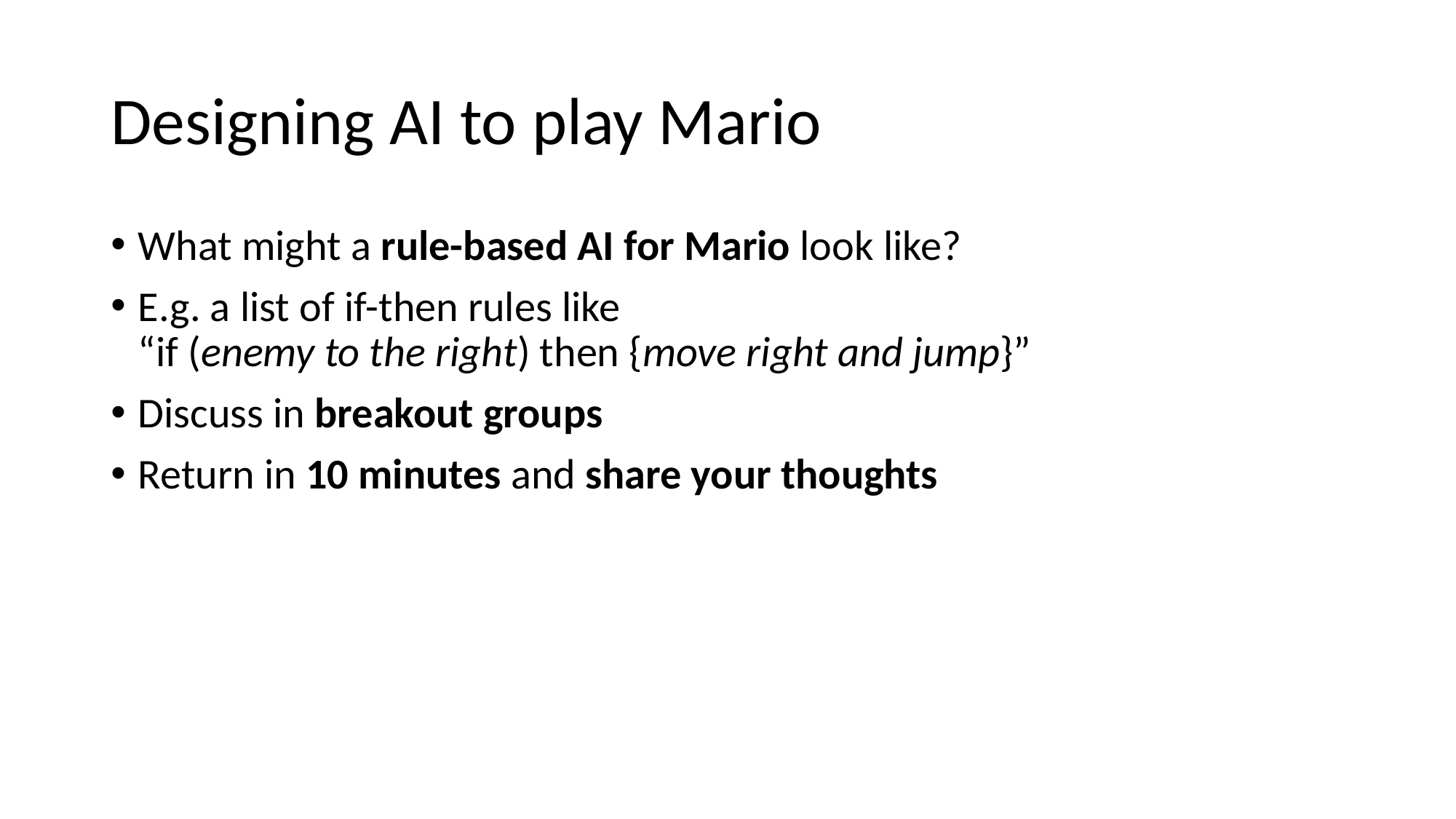

# Designing AI to play Mario
What might a rule-based AI for Mario look like?
E.g. a list of if-then rules like
“if (enemy to the right) then {move right and jump}”
Discuss in breakout groups
Return in 10 minutes and share your thoughts